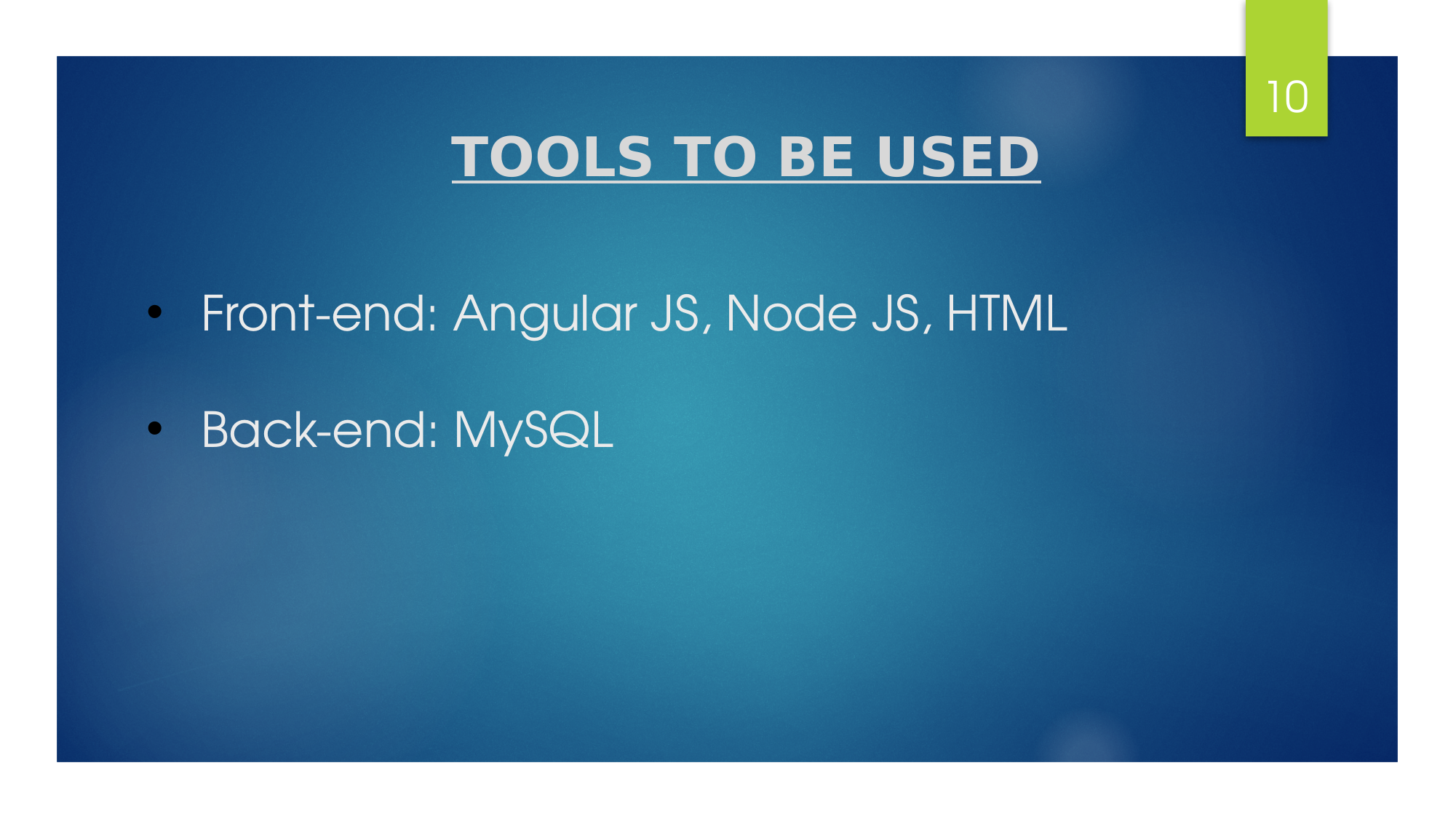

10

TOOLS TO BE USED

Front-end: Angular JS, Node JS, HTML

Back-end: MySQL